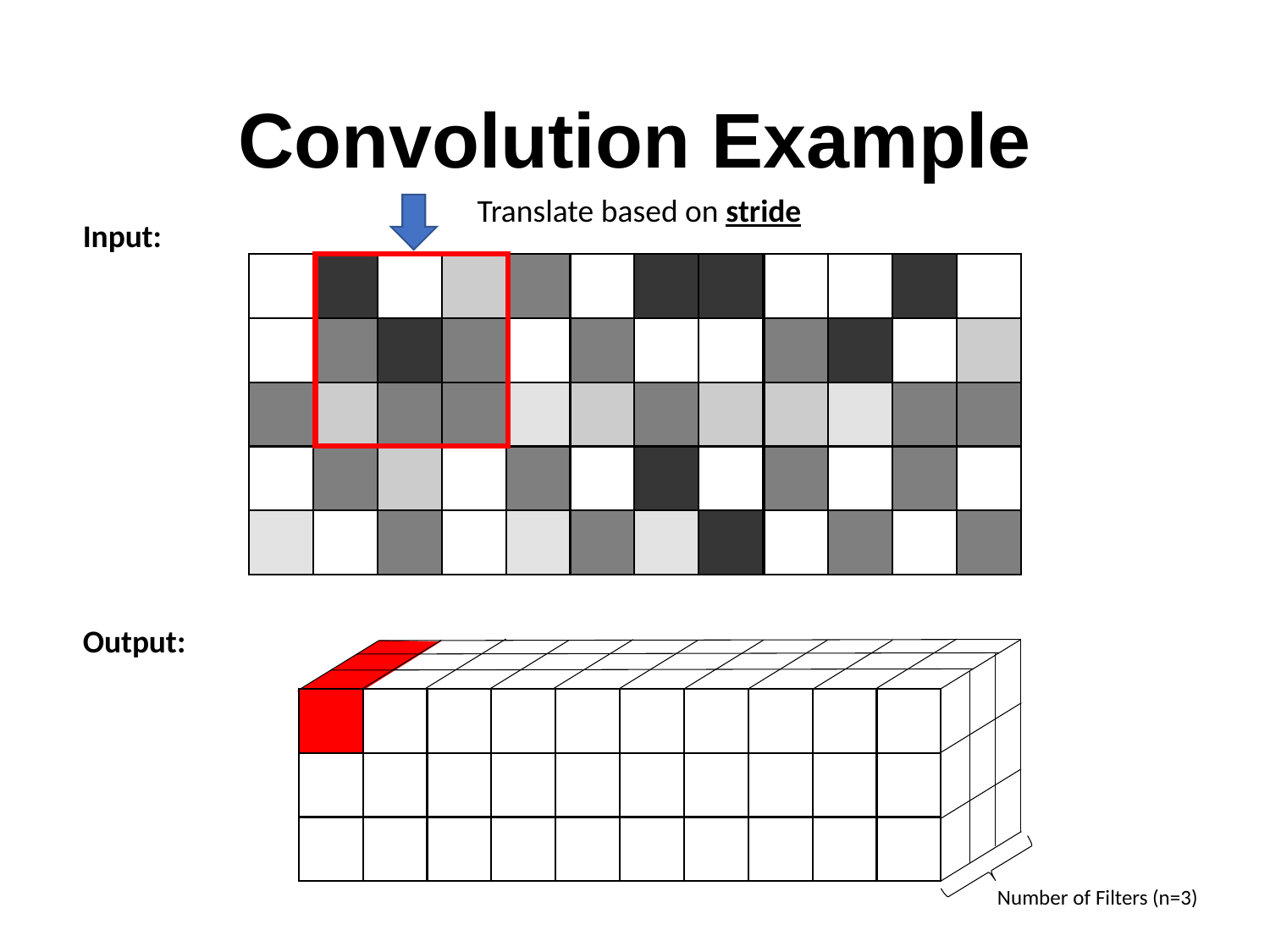

# Convolution Example
Translate based on stride

Input:

Output:

Number of Filters (n=3)